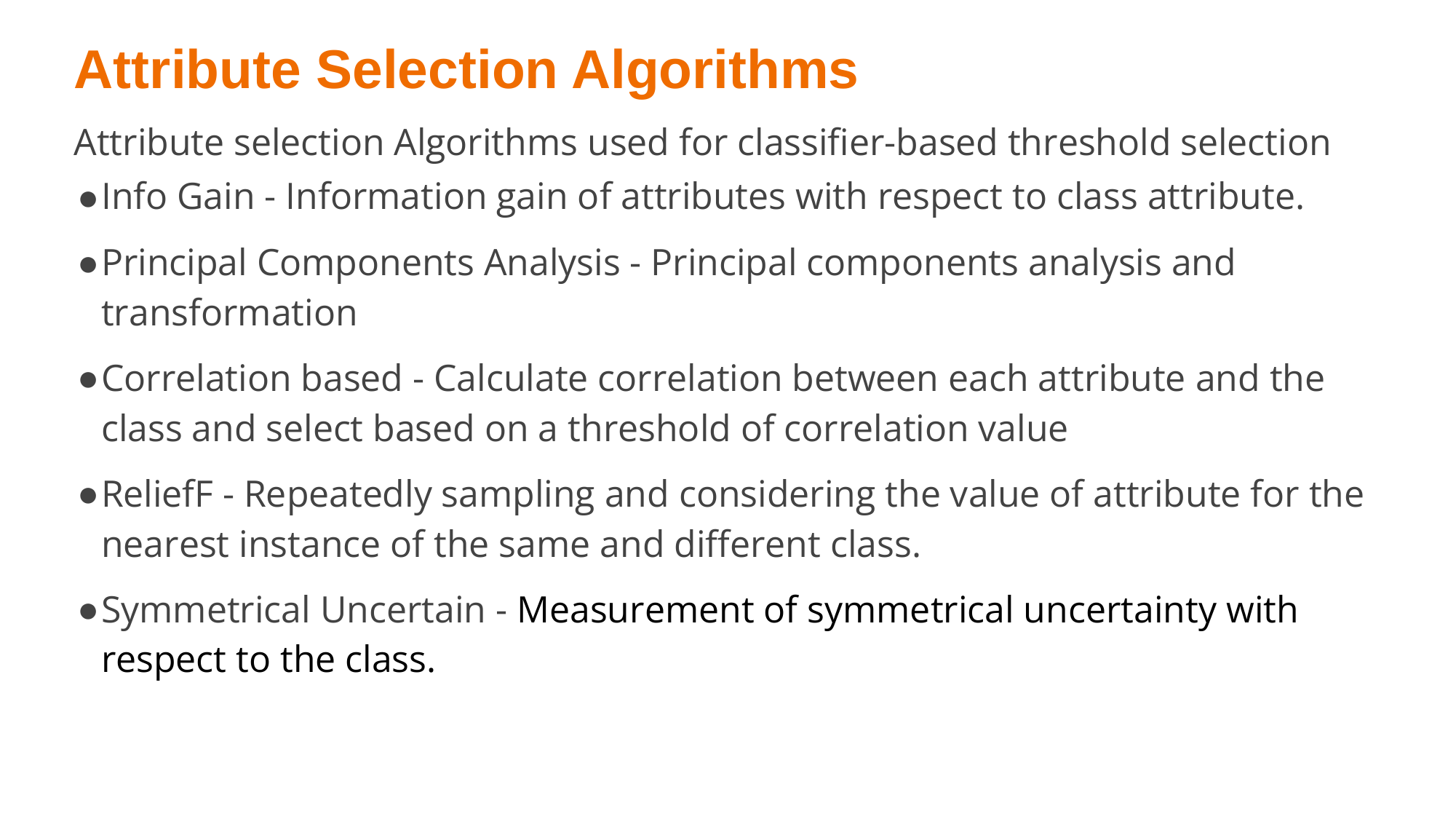

# Attribute Selection Algorithms

Attribute selection Algorithms used for classifier-based threshold selection
Info Gain - Information gain of attributes with respect to class attribute.
Principal Components Analysis - Principal components analysis and transformation
Correlation based - Calculate correlation between each attribute and the class and select based on a threshold of correlation value
ReliefF - Repeatedly sampling and considering the value of attribute for the nearest instance of the same and different class.
Symmetrical Uncertain - Measurement of symmetrical uncertainty with respect to the class.